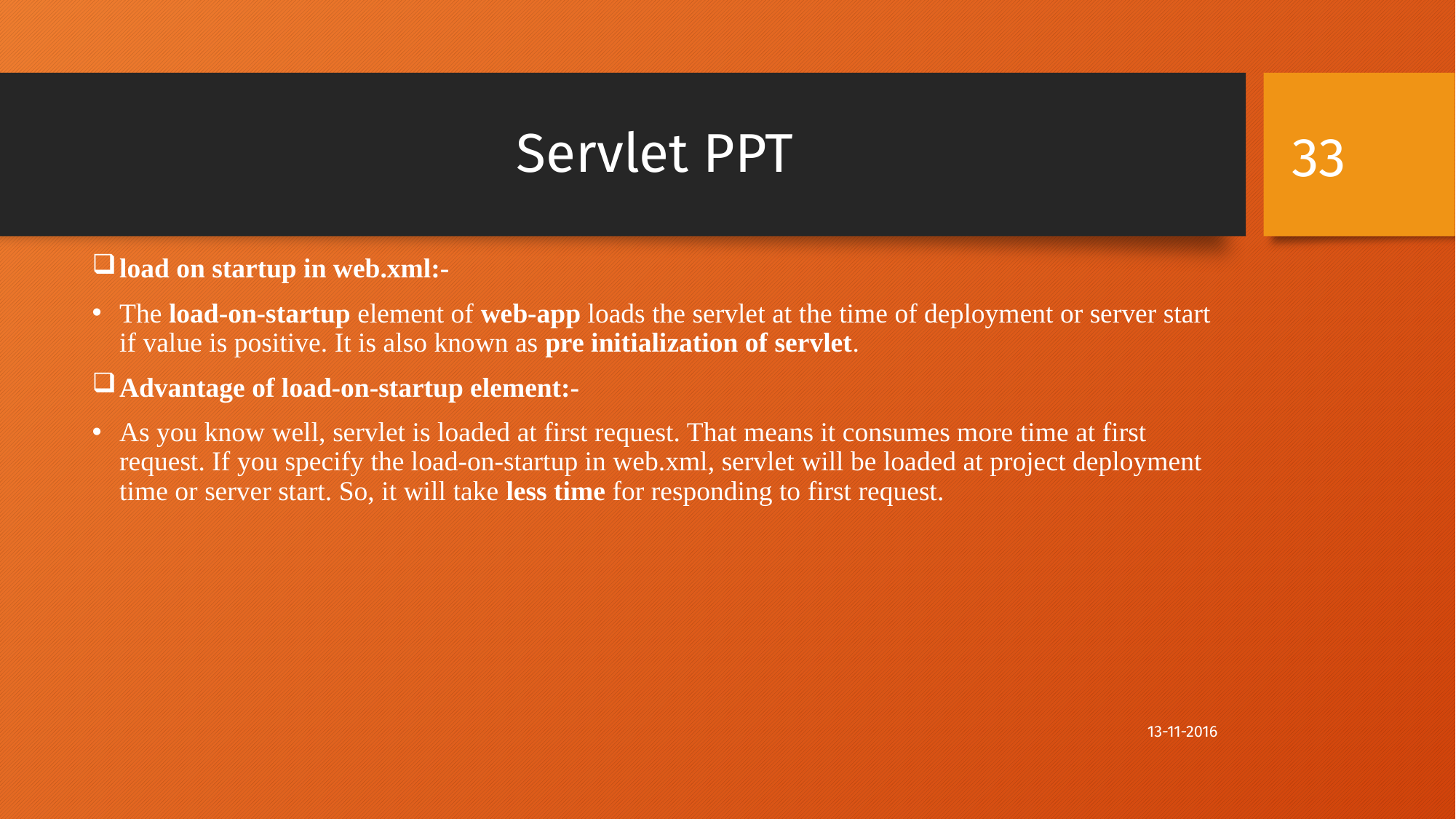

33
# Servlet PPT
load on startup in web.xml:-
The load-on-startup element of web-app loads the servlet at the time of deployment or server start if value is positive. It is also known as pre initialization of servlet.
Advantage of load-on-startup element:-
As you know well, servlet is loaded at first request. That means it consumes more time at first request. If you specify the load-on-startup in web.xml, servlet will be loaded at project deployment time or server start. So, it will take less time for responding to first request.

13-11-2016